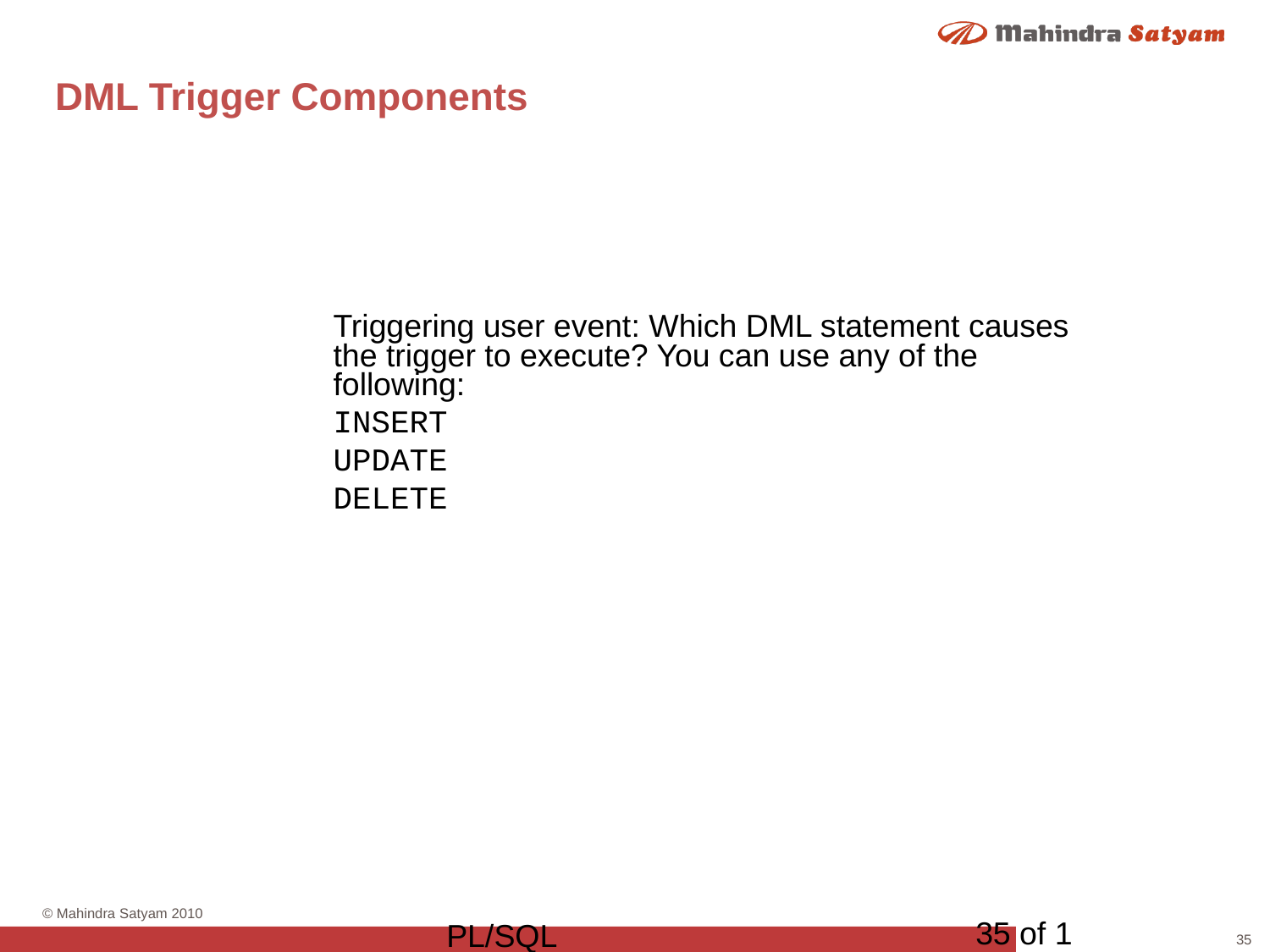

# DML Trigger Components
Triggering user event: Which DML statement causes
the trigger to execute? You can use any of the
following:
INSERT
UPDATE
DELETE
35 of 1
PL/SQL